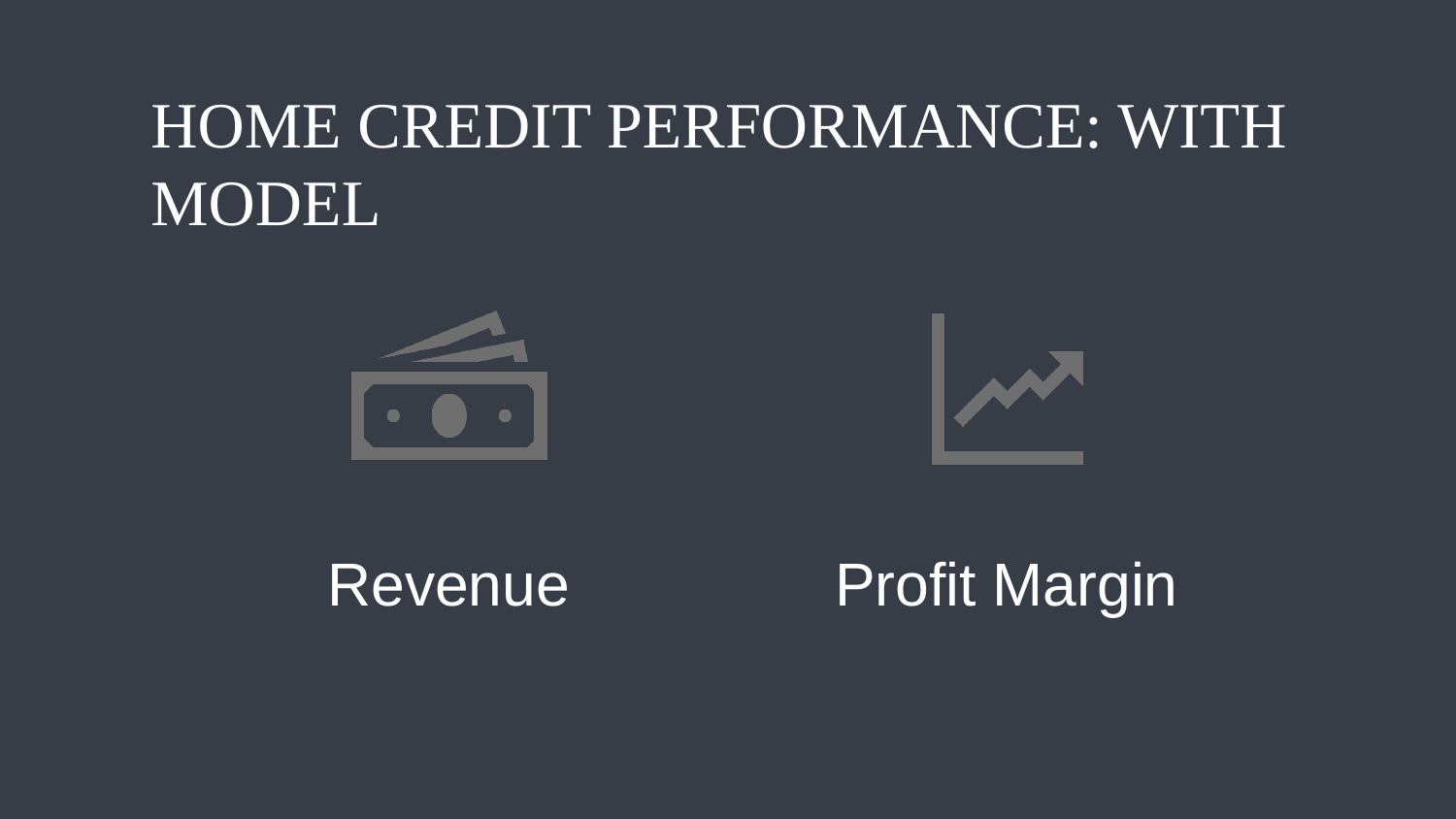

# HOME CREDIT PERFORMANCE: WITH MODEL

Revenue

Profit Margin